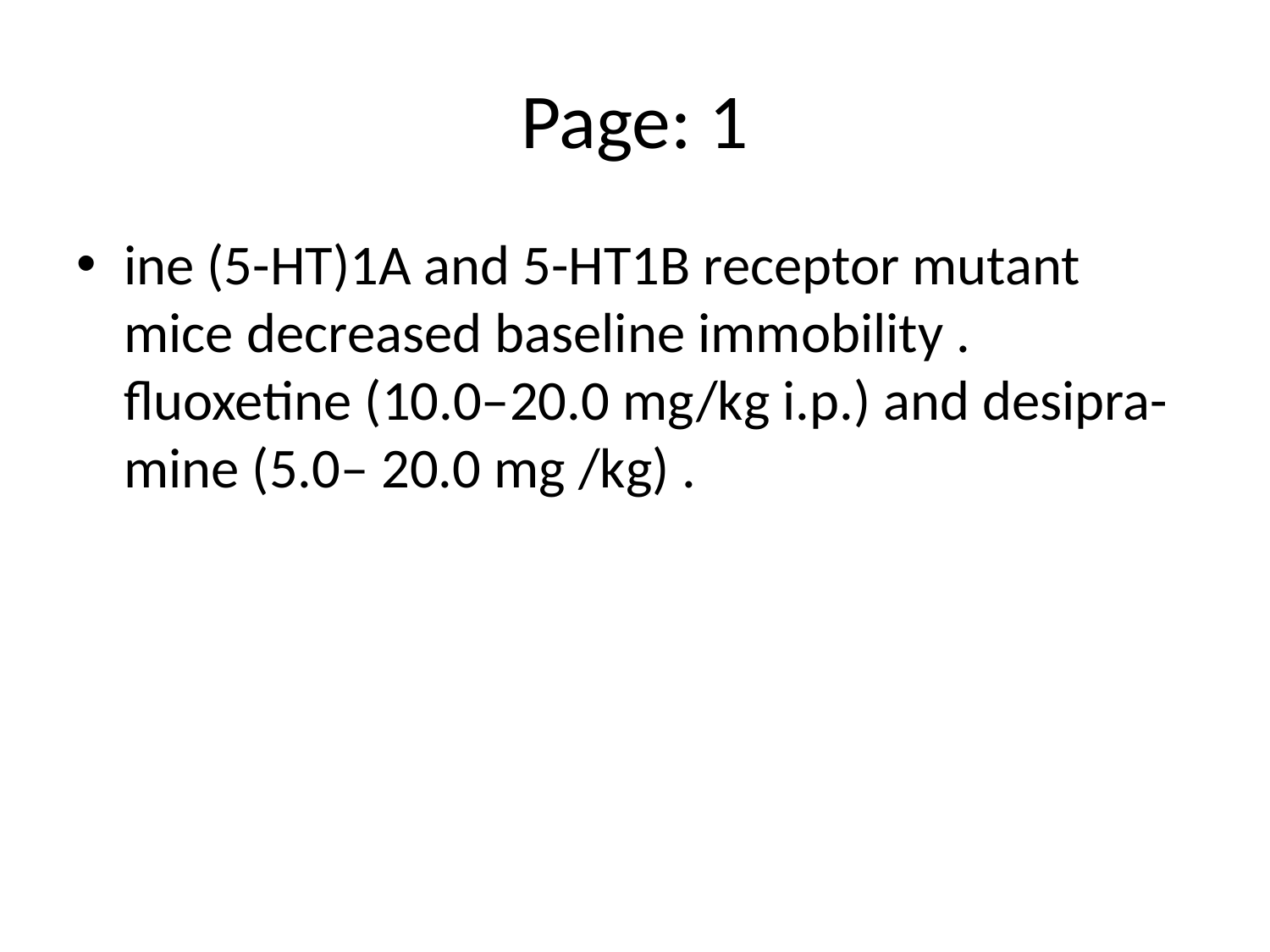

# Page: 1
ine (5-HT)1A and 5-HT1B receptor mutant mice decreased baseline immobility . fluoxetine (10.0–20.0 mg/kg i.p.) and desipra- mine (5.0– 20.0 mg /kg) .